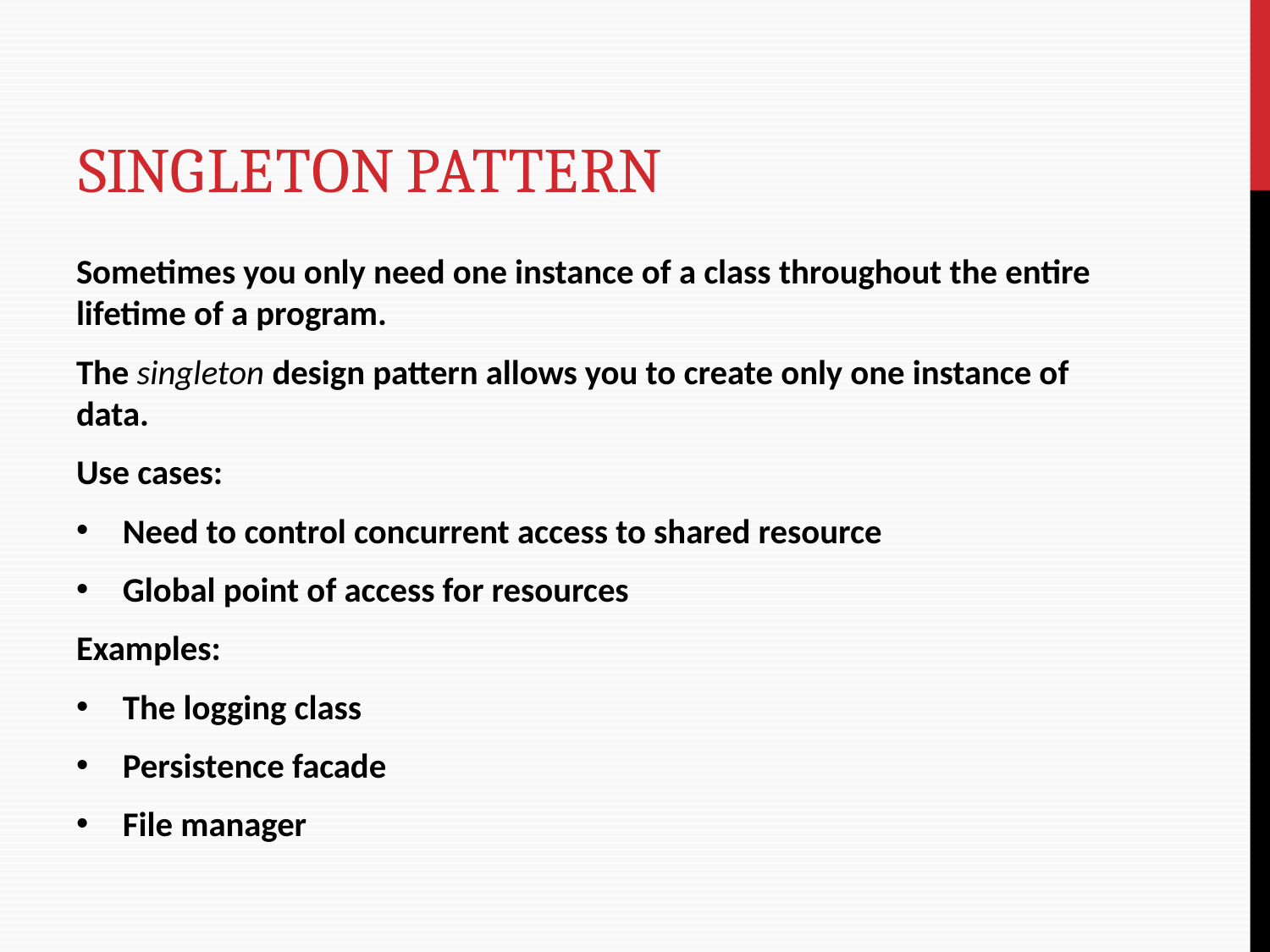

# Singleton Pattern
Sometimes you only need one instance of a class throughout the entire lifetime of a program.
The singleton design pattern allows you to create only one instance of data.
Use cases:
Need to control concurrent access to shared resource
Global point of access for resources
Examples:
The logging class
Persistence facade
File manager